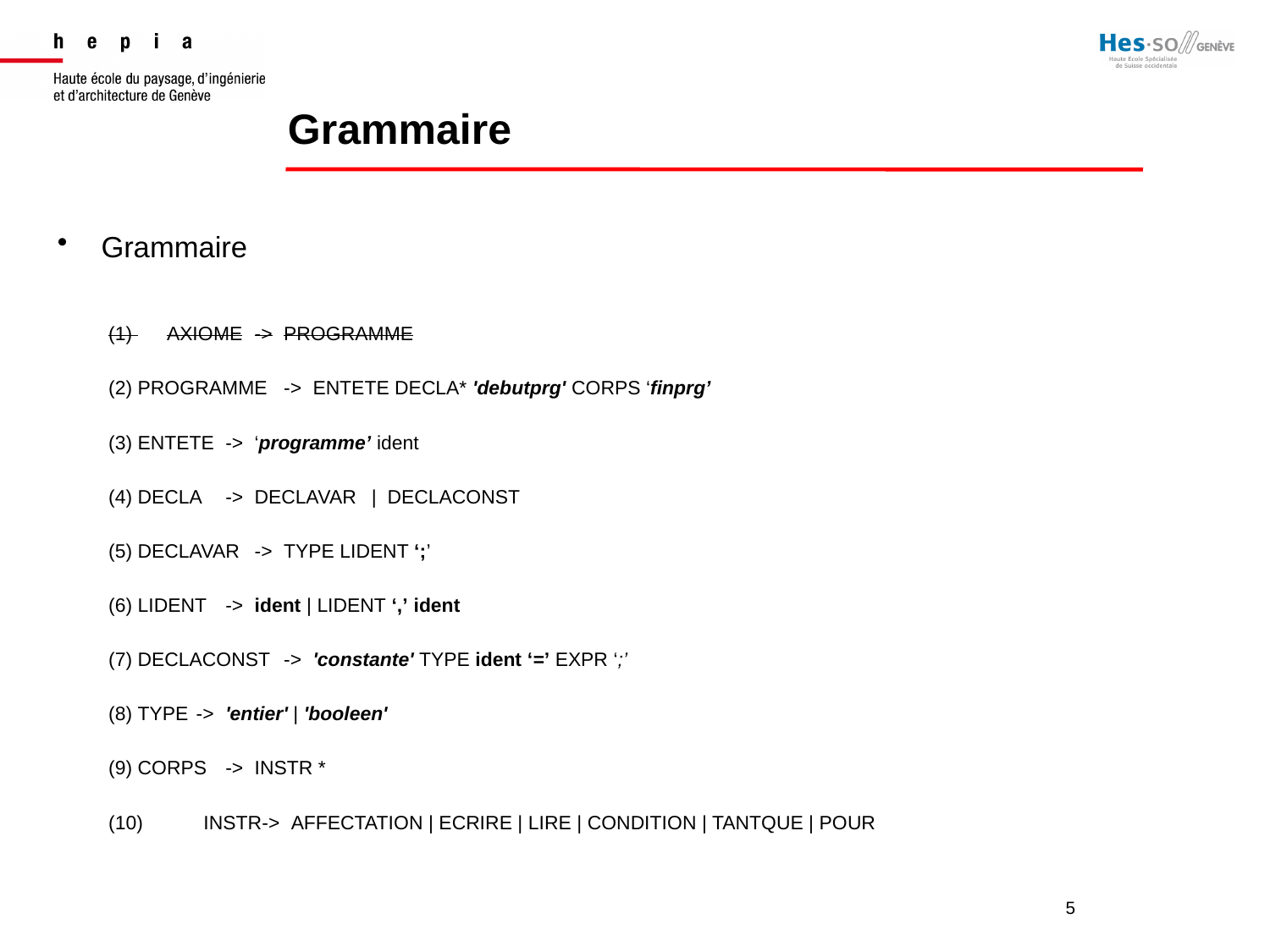

Grammaire
Grammaire

(1) 	AXIOME		->	PROGRAMME

(2)	PROGRAMME	-> 	ENTETE DECLA* 'debutprg' CORPS ‘finprg’

(3)	ENTETE		-> 	‘programme’ ident

(4)	DECLA		-> 	DECLAVAR	|  DECLACONST

(5)	DECLAVAR		->	TYPE LIDENT ‘;’

(6)	LIDENT		->	ident | LIDENT ‘,’ ident

(7)	DECLACONST	->	'constante' TYPE ident ‘=’ EXPR ‘;’

(8)	TYPE		->	'entier' | 'booleen'

(9)	CORPS		->	INSTR *

INSTR		->	AFFECTATION | ECRIRE | LIRE | CONDITION | TANTQUE | POUR